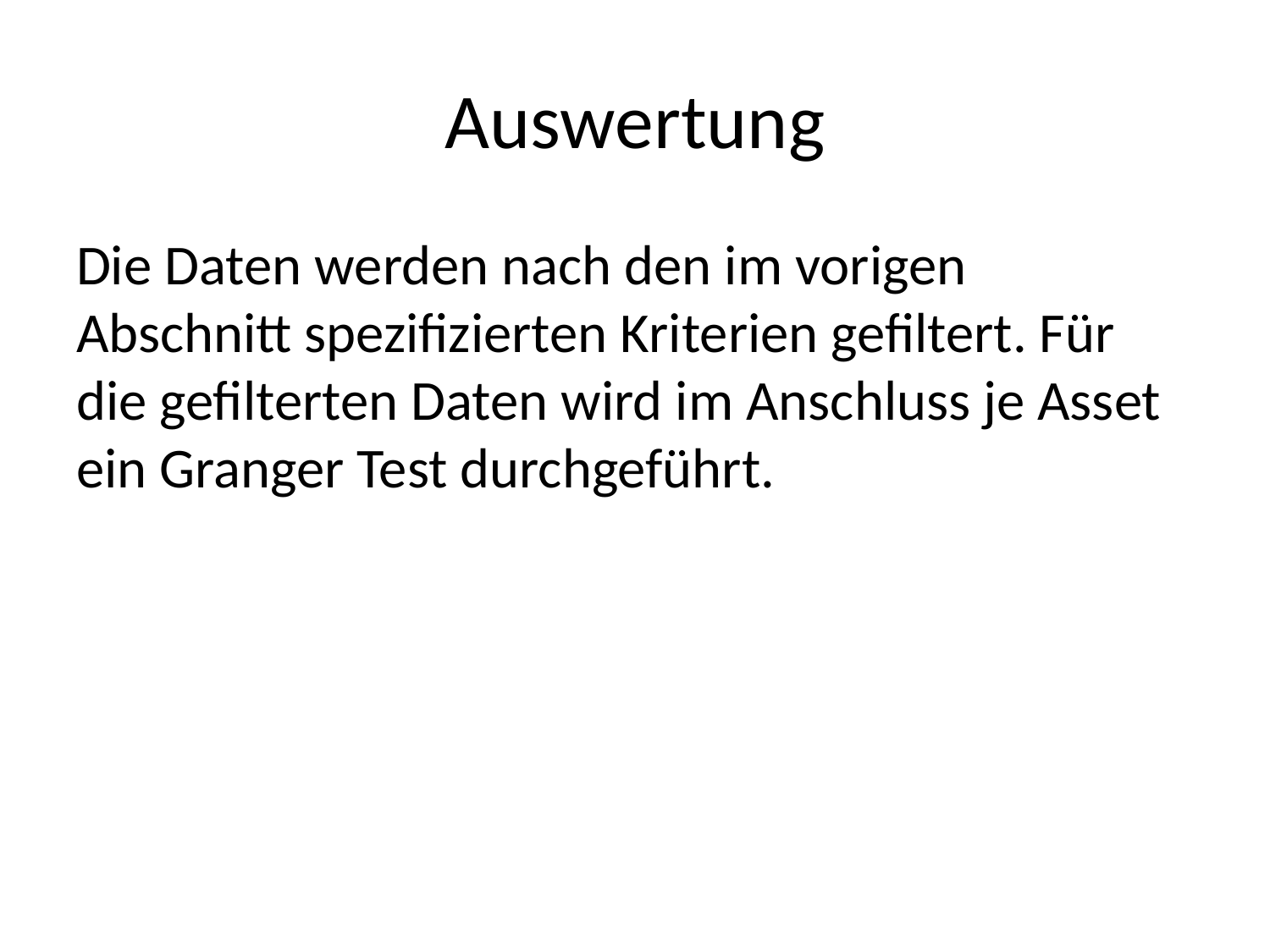

# Auswertung
Die Daten werden nach den im vorigen Abschnitt spezifizierten Kriterien gefiltert. Für die gefilterten Daten wird im Anschluss je Asset ein Granger Test durchgeführt.